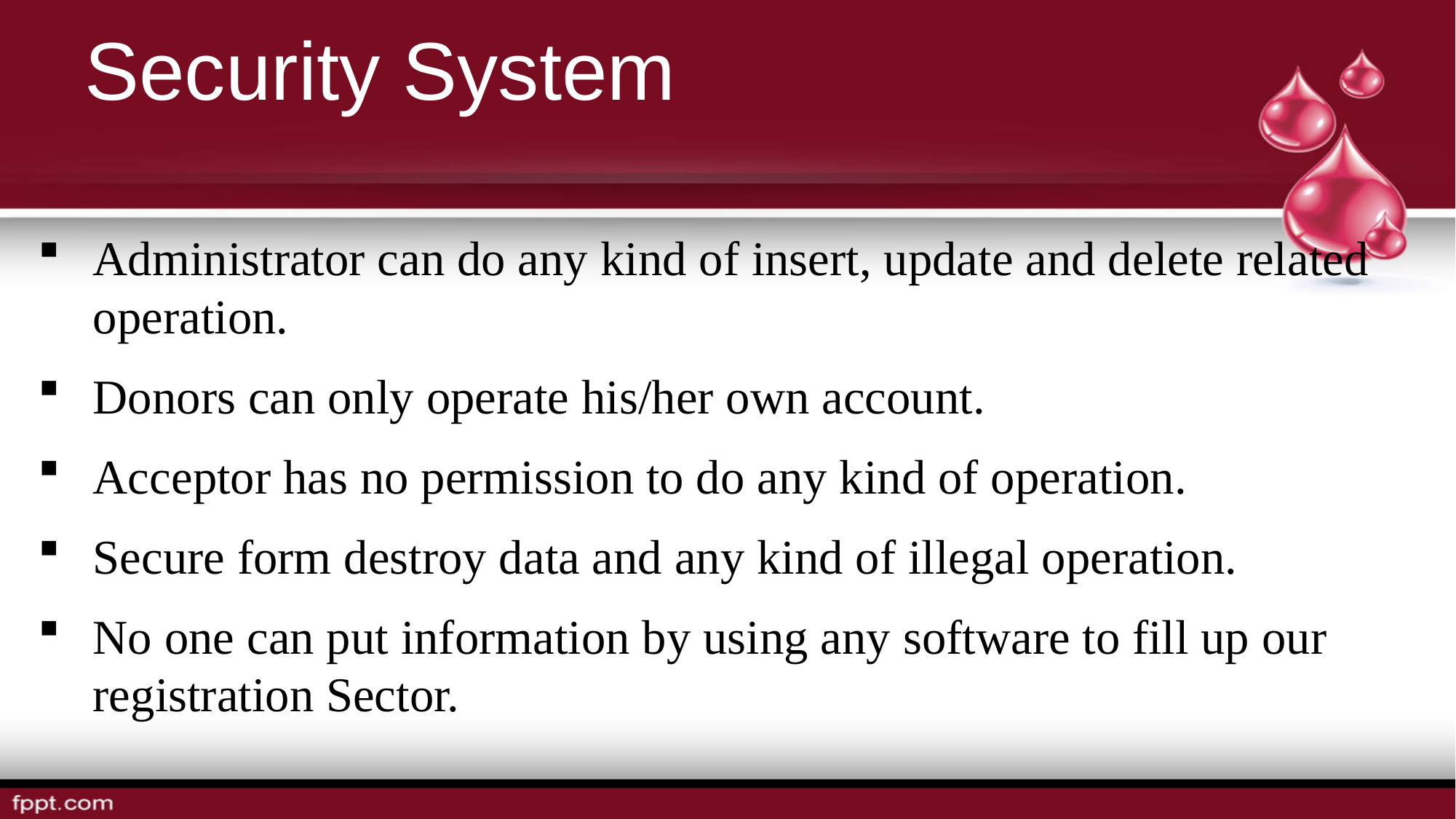

Security System
Administrator can do any kind of insert, update and delete related operation.

Donors can only operate his/her own account.

Acceptor has no permission to do any kind of operation.

Secure form destroy data and any kind of illegal operation.

No one can put information by using any software to fill up our registration Sector.